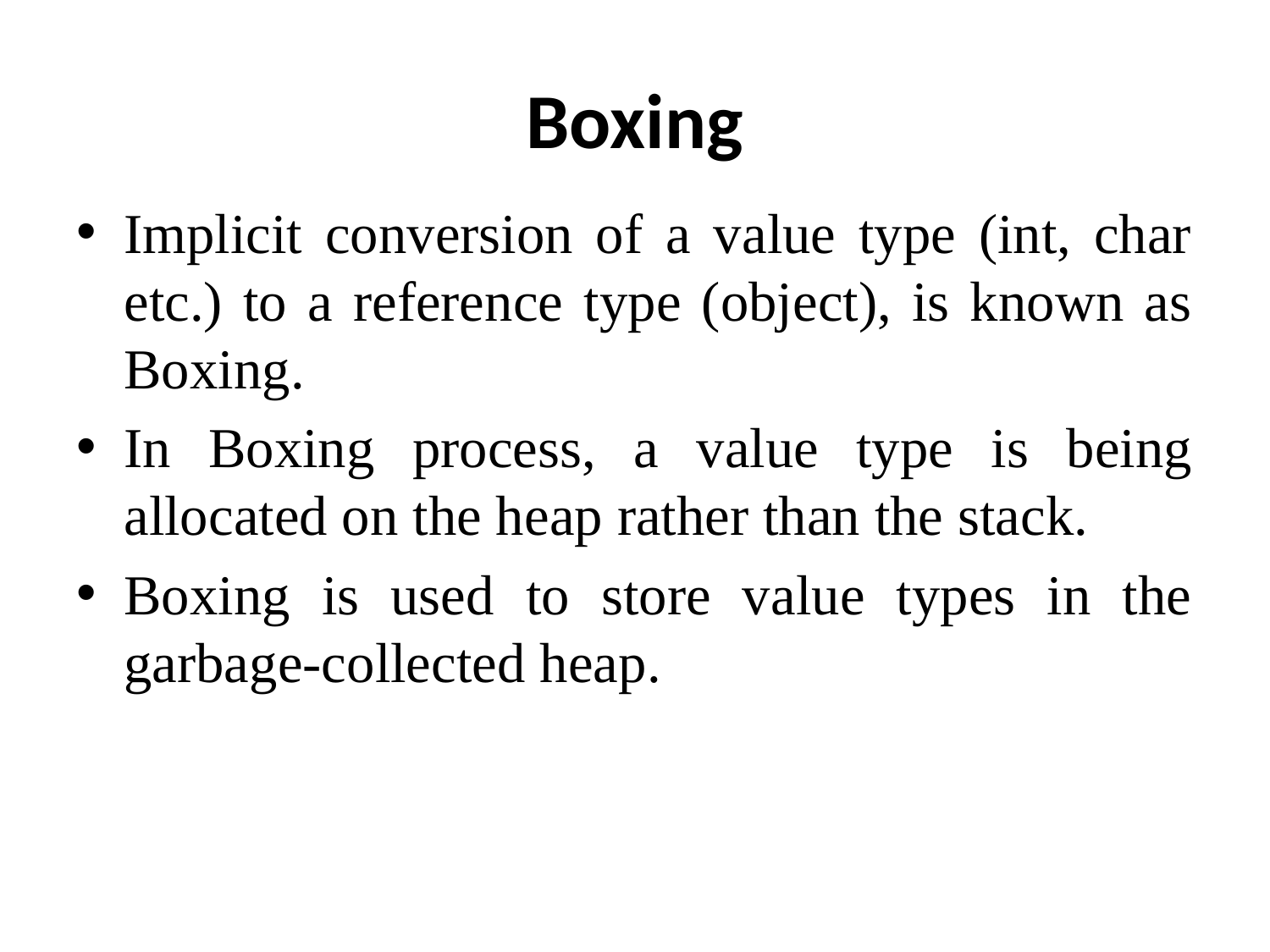

# Boxing
Implicit conversion of a value type (int, char etc.) to a reference type (object), is known as Boxing.
In Boxing process, a value type is being allocated on the heap rather than the stack.
Boxing is used to store value types in the garbage-collected heap.